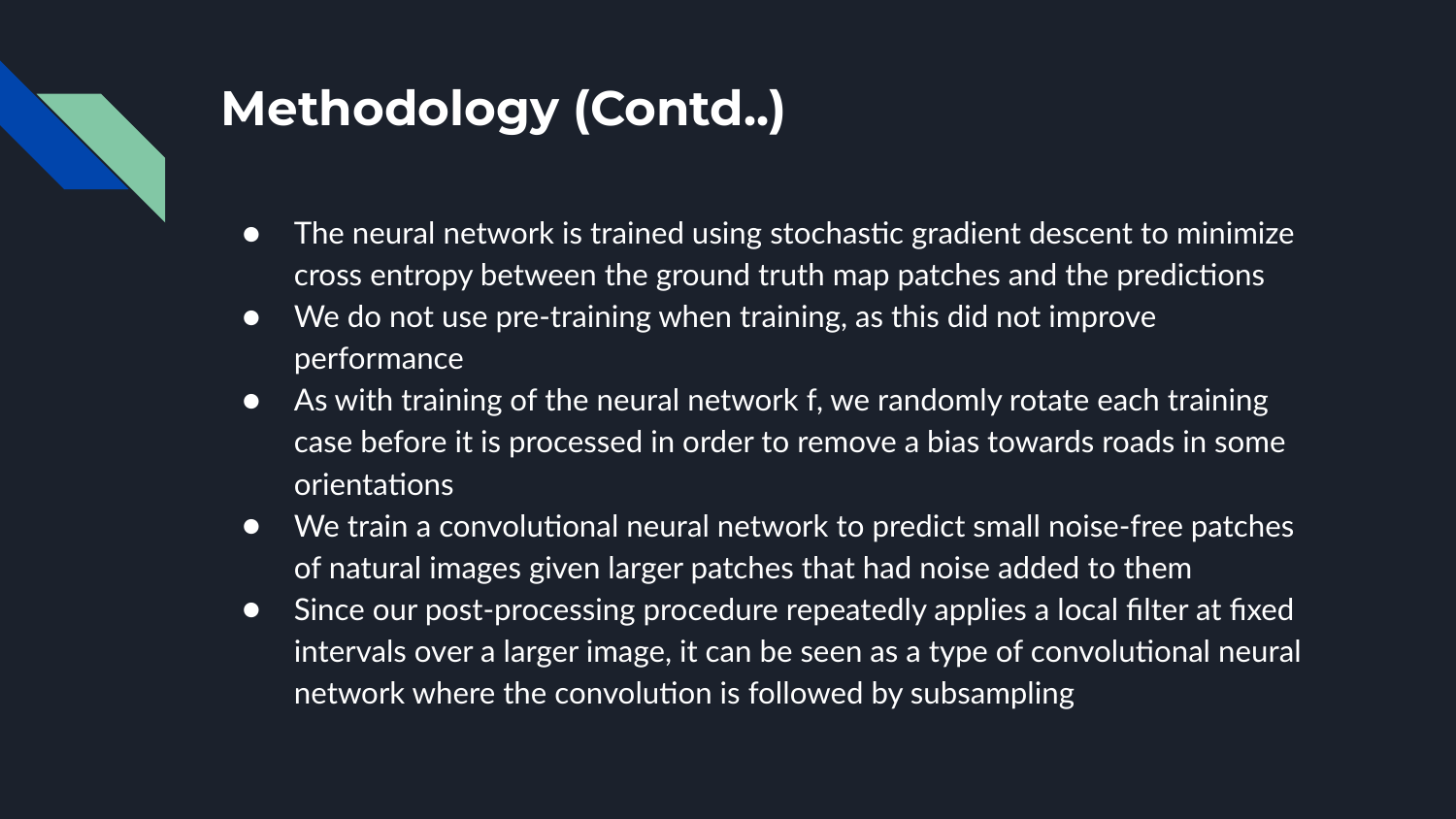

# Methodology (Contd..)
The neural network is trained using stochastic gradient descent to minimize cross entropy between the ground truth map patches and the predictions
We do not use pre-training when training, as this did not improve performance
As with training of the neural network f, we randomly rotate each training case before it is processed in order to remove a bias towards roads in some orientations
We train a convolutional neural network to predict small noise-free patches of natural images given larger patches that had noise added to them
Since our post-processing procedure repeatedly applies a local filter at fixed intervals over a larger image, it can be seen as a type of convolutional neural network where the convolution is followed by subsampling